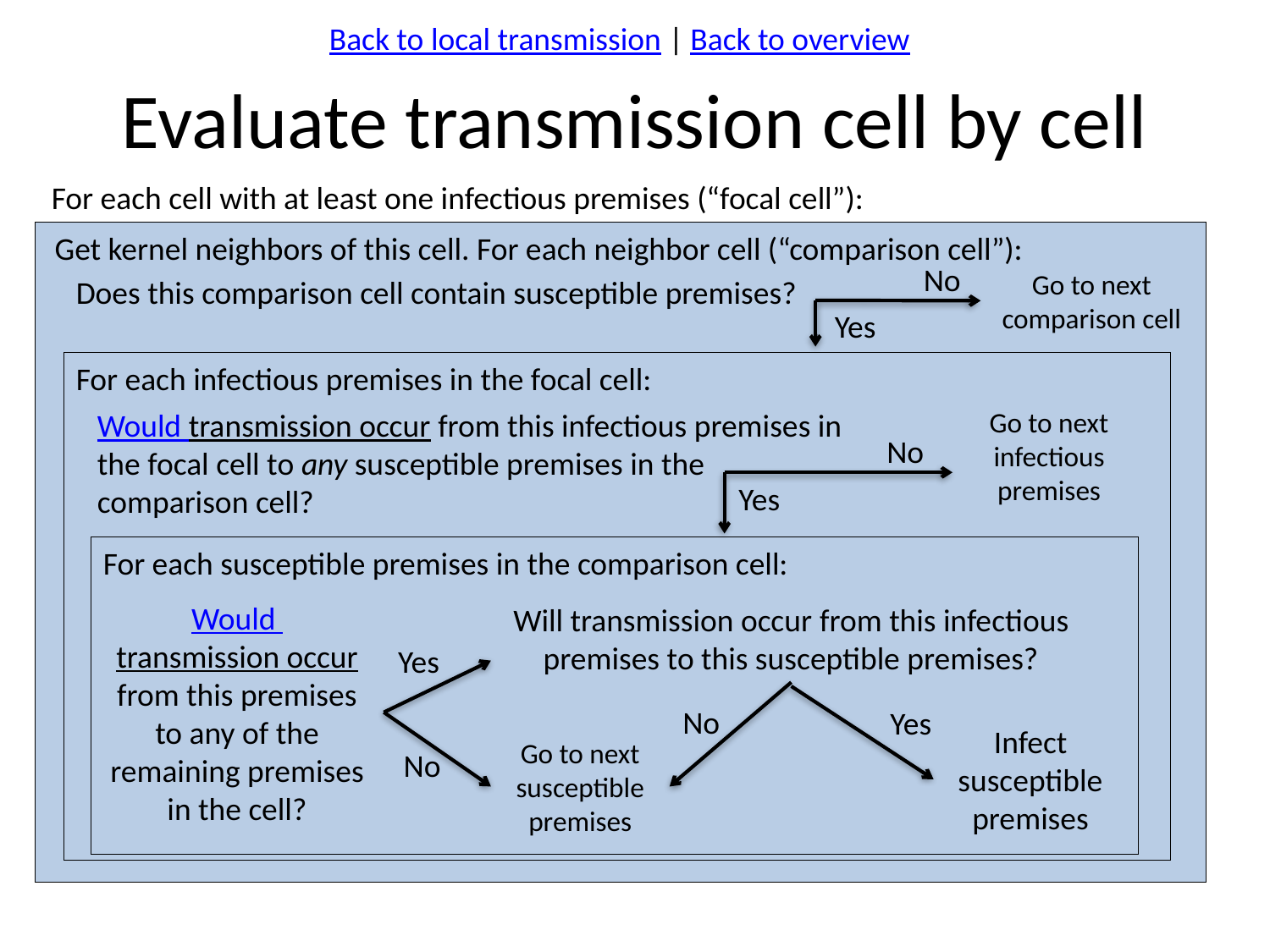

Back to local transmission | Back to overview
# Evaluate transmission cell by cell
For each cell with at least one infectious premises (“focal cell”):
 Get kernel neighbors of this cell. For each neighbor cell (“comparison cell”):

No
Go to next comparison cell
Does this comparison cell contain susceptible premises?
Yes
For each infectious premises in the focal cell:

Go to next infectious premises
Would transmission occur from this infectious premises in the focal cell to any susceptible premises in the comparison cell?
No
Yes
For each susceptible premises in the comparison cell:

Would transmission occur from this premises to any of the remaining premises in the cell?
Will transmission occur from this infectious premises to this susceptible premises?
Yes
No
Yes
Infect susceptible premises
Go to next susceptible premises
No